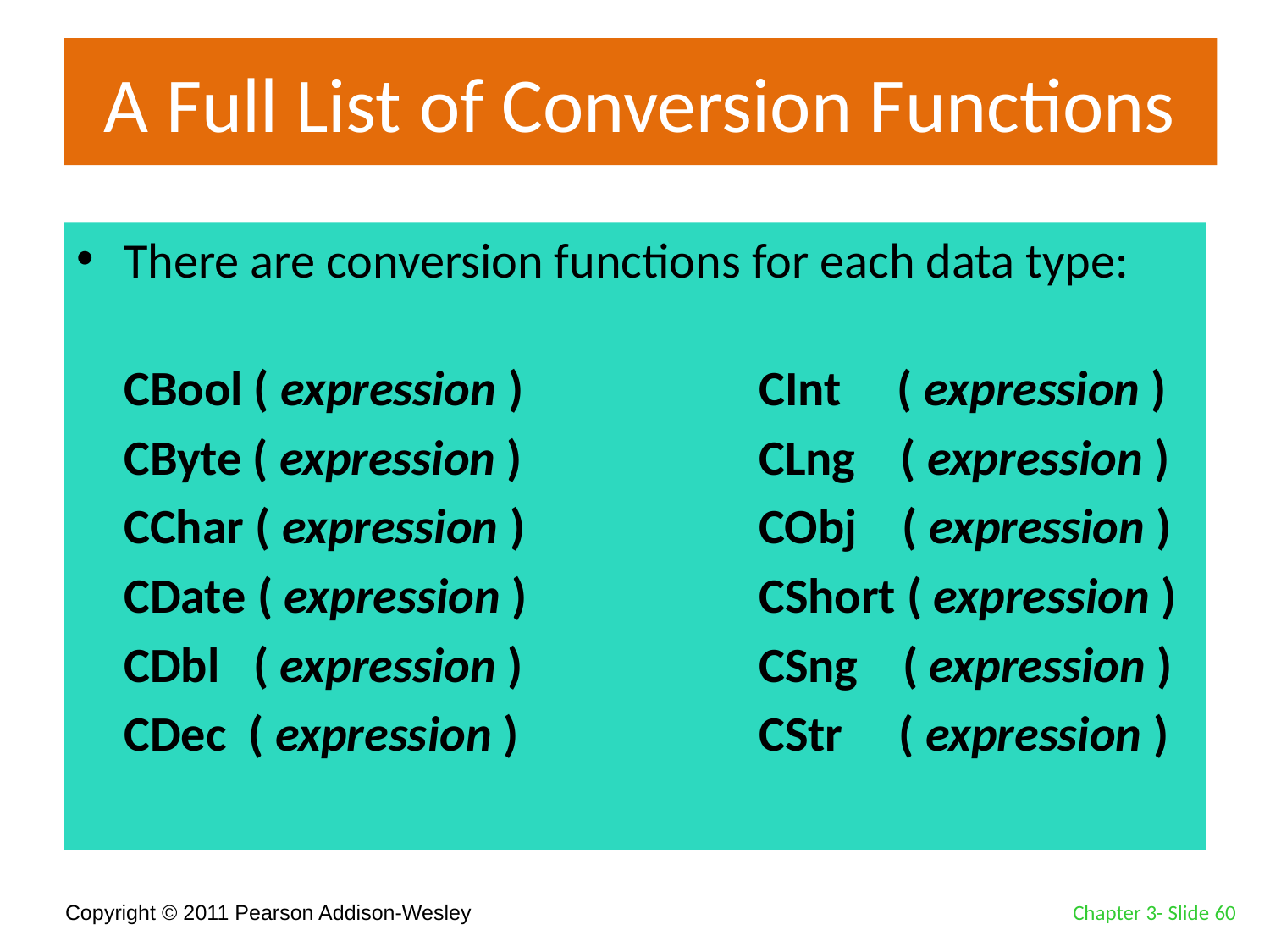

# A Full List of Conversion Functions
There are conversion functions for each data type:

	CBool ( expression )		CInt     ( expression )
	CByte ( expression )		CLng    ( expression )
	CChar ( expression )		CObj    ( expression )
	CDate ( expression )		CShort ( expression )
	CDbl   ( expression )		CSng    ( expression )
	CDec  ( expression )		CStr     ( expression )

Chapter 3- Slide 60